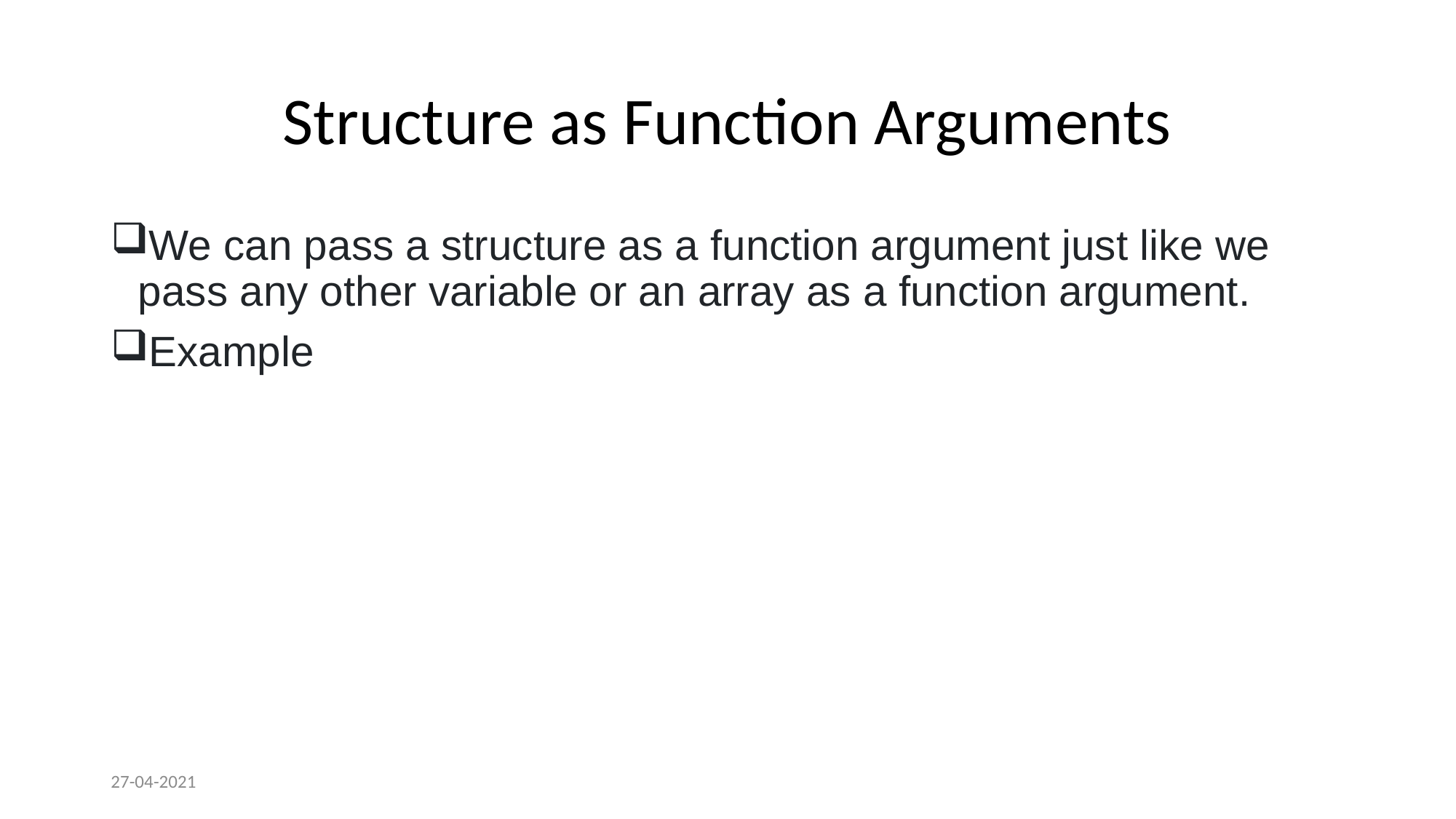

# Structure as Function Arguments
We can pass a structure as a function argument just like we pass any other variable or an array as a function argument.
Example
27-04-2021
JSPM's Rajarshi Shahu College of Engineering
16